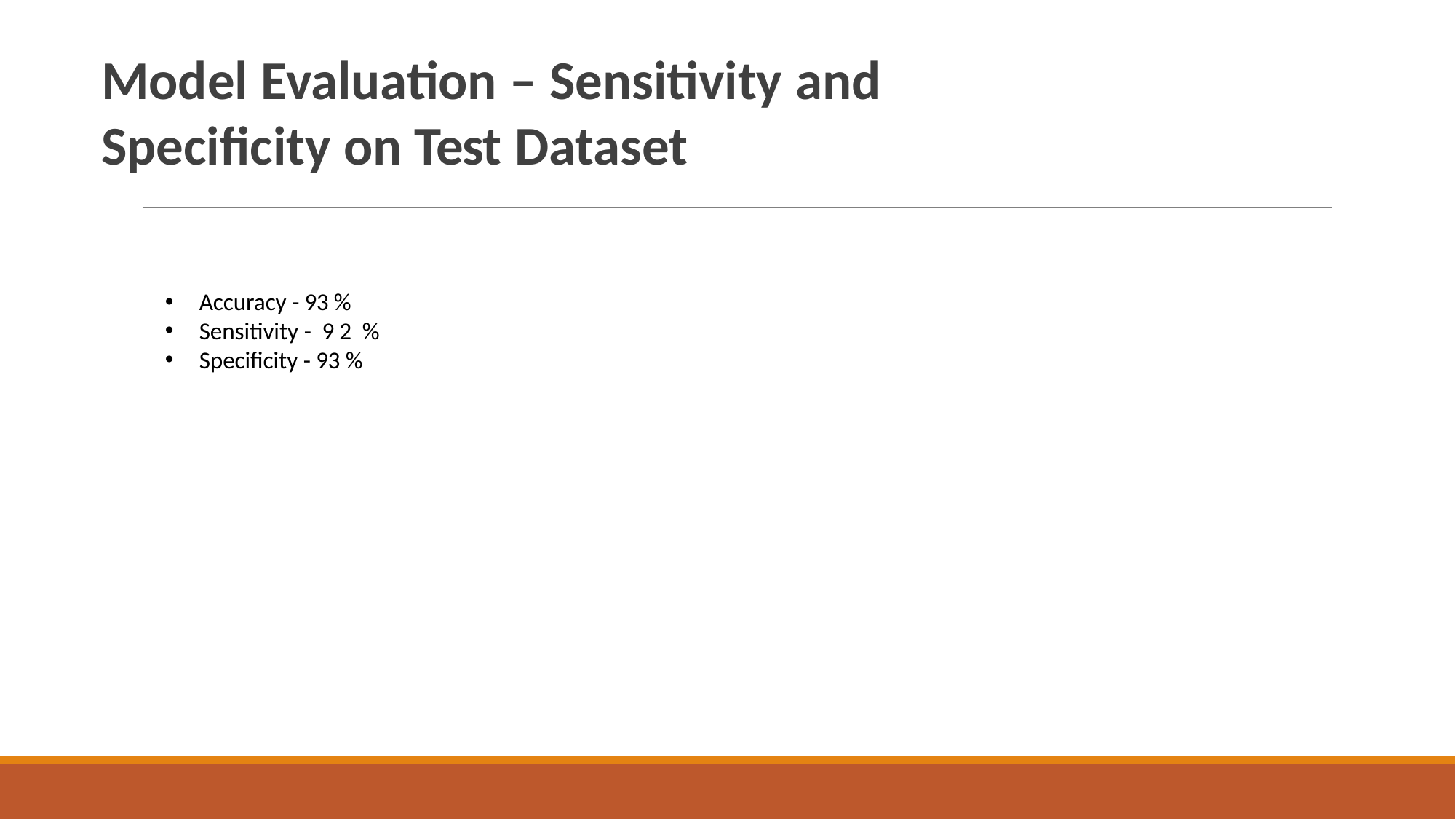

# Model Evaluation – Sensitivity and Specificity on Test Dataset
1394	300
Accuracy - 93 %
Sensitivity - 92 %
Specificity - 93 %